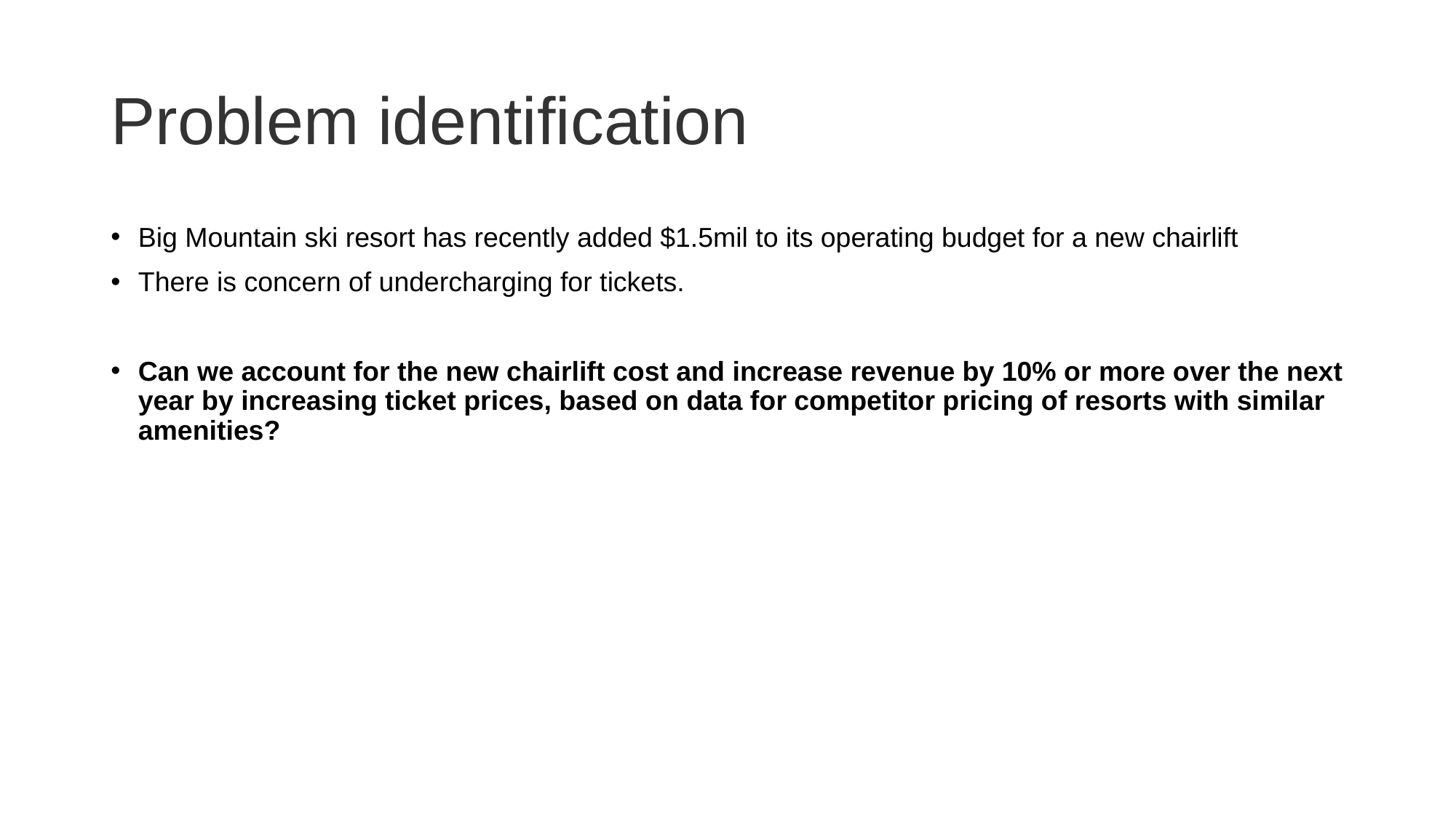

# Problem identification
Big Mountain ski resort has recently added $1.5mil to its operating budget for a new chairlift
There is concern of undercharging for tickets.

Can we account for the new chairlift cost and increase revenue by 10% or more over the next year by increasing ticket prices, based on data for competitor pricing of resorts with similar amenities?